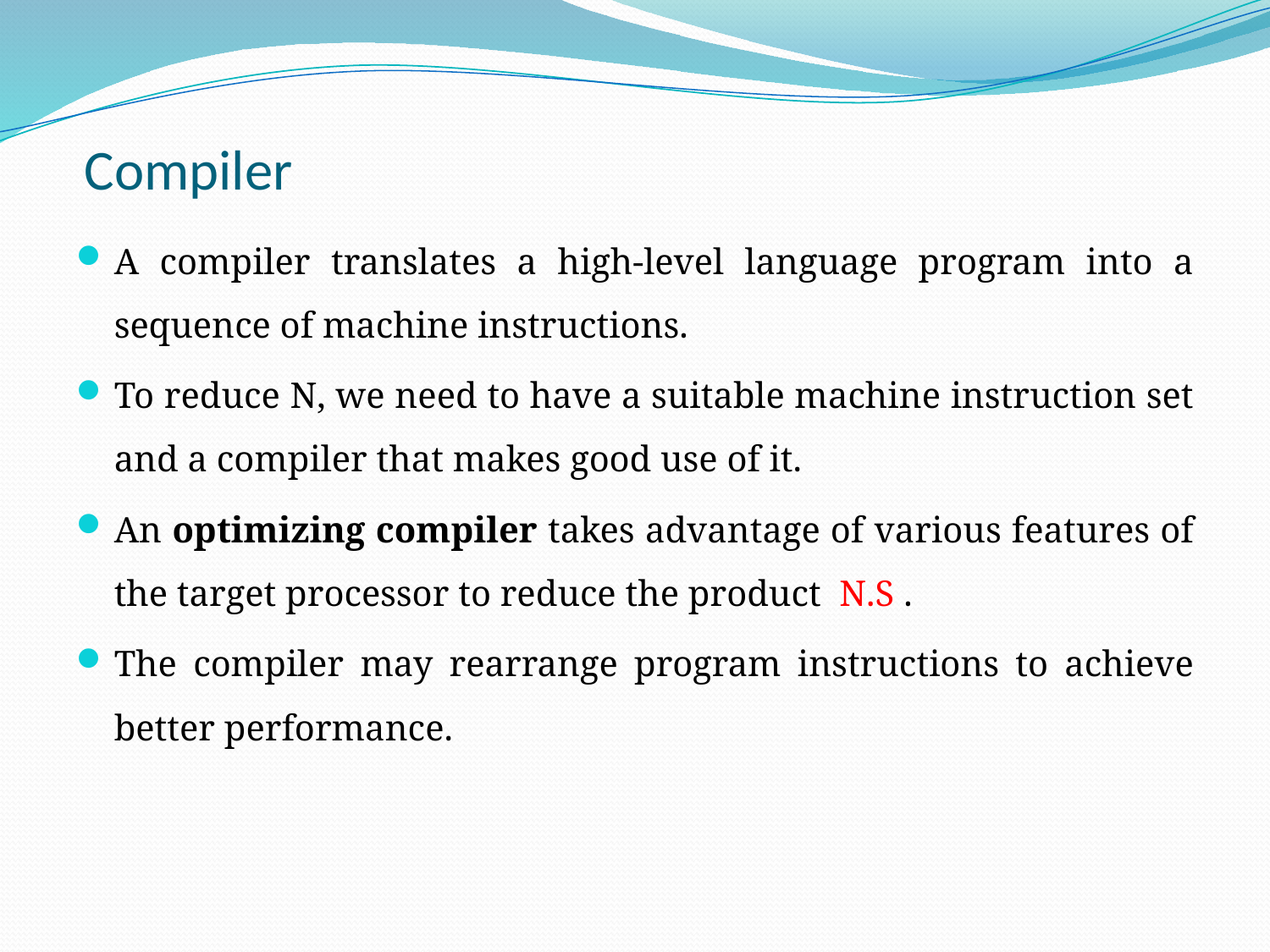

# Compiler
A compiler translates a high-level language program into a sequence of machine instructions.
To reduce N, we need to have a suitable machine instruction set and a compiler that makes good use of it.
An optimizing compiler takes advantage of various features of the target processor to reduce the product  N.S .
The compiler may rearrange program instructions to achieve better performance.